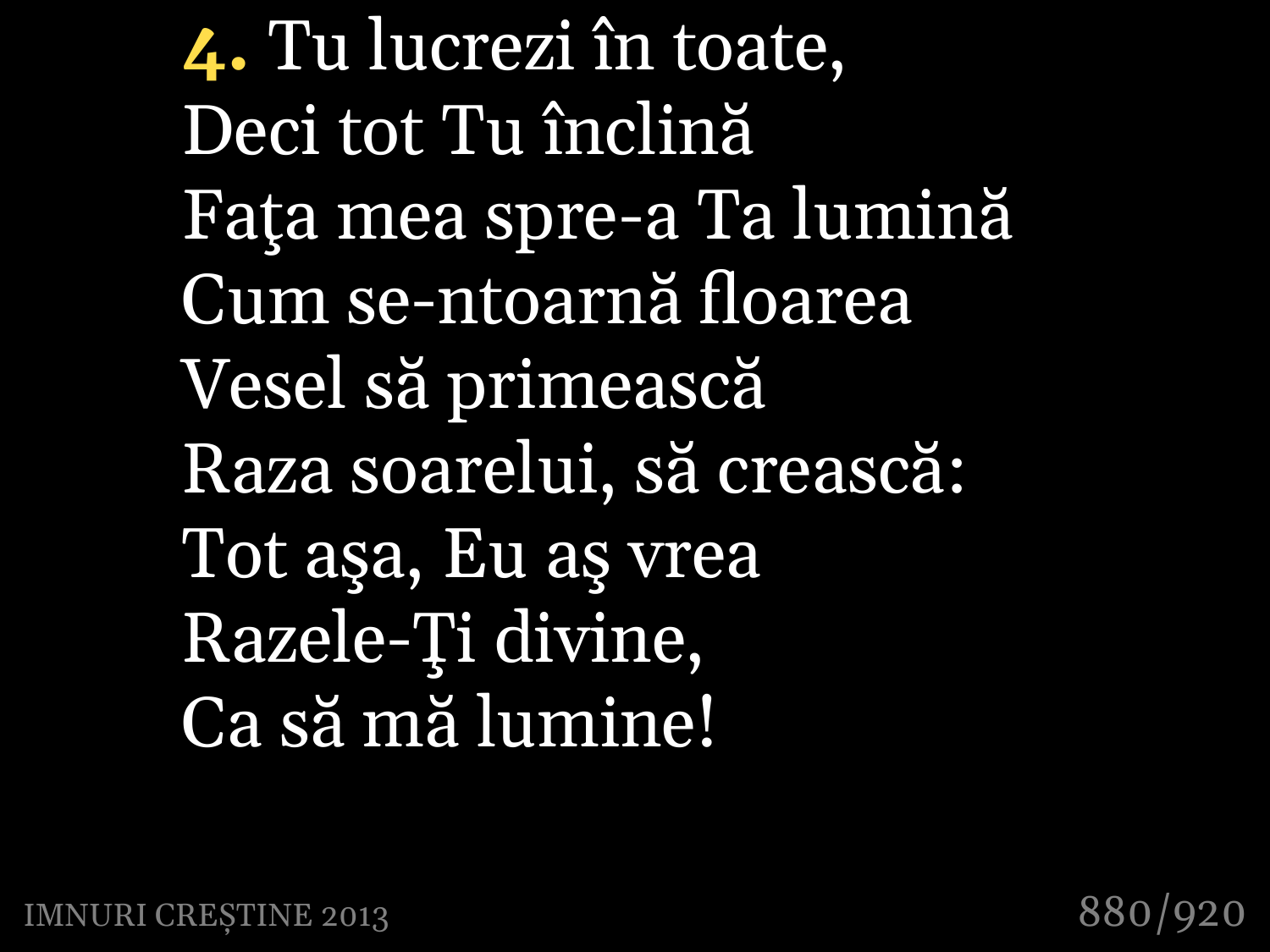

4. Tu lucrezi în toate,
Deci tot Tu înclină
Faţa mea spre-a Ta lumină
Cum se-ntoarnă floarea
Vesel să primească
Raza soarelui, să crească:
Tot aşa, Eu aş vrea
Razele-Ţi divine,
Ca să mă lumine!
880/920
IMNURI CREȘTINE 2013